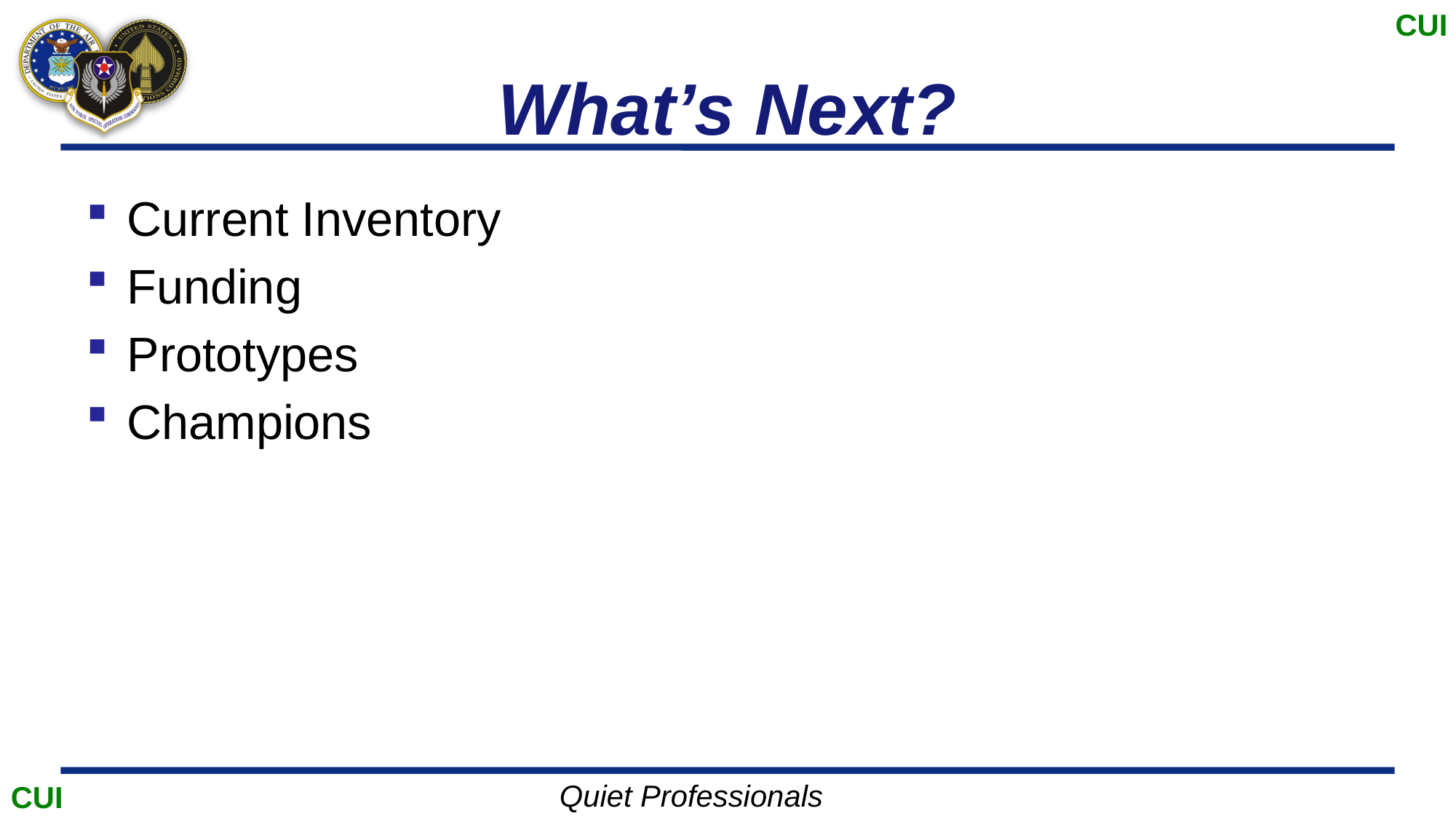

# What’s Next?

Current Inventory
Funding
Prototypes
Champions